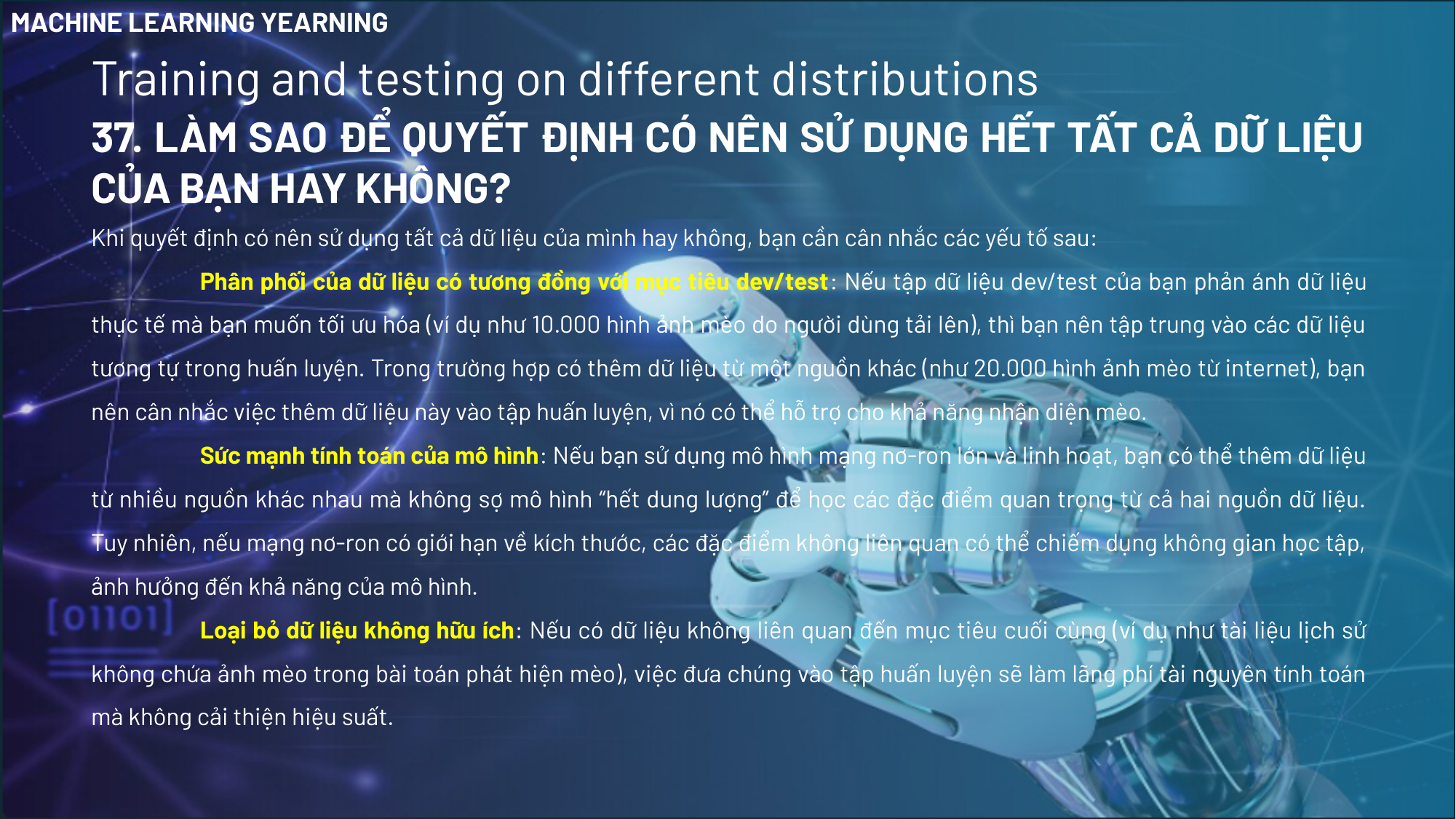

MACHINE LEARNING YEARNING
Training and testing on different distributions
37. LÀM SAO ĐỂ QUYẾT ĐỊNH CÓ NÊN SỬ DỤNG HẾT TẤT CẢ DỮ LIỆU CỦA BẠN HAY KHÔNG?
Khi quyết định có nên sử dụng tất cả dữ liệu của mình hay không, bạn cần cân nhắc các yếu tố sau:
	Phân phối của dữ liệu có tương đồng với mục tiêu dev/test: Nếu tập dữ liệu dev/test của bạn phản ánh dữ liệu thực tế mà bạn muốn tối ưu hóa (ví dụ như 10.000 hình ảnh mèo do người dùng tải lên), thì bạn nên tập trung vào các dữ liệu tương tự trong huấn luyện. Trong trường hợp có thêm dữ liệu từ một nguồn khác (như 20.000 hình ảnh mèo từ internet), bạn nên cân nhắc việc thêm dữ liệu này vào tập huấn luyện, vì nó có thể hỗ trợ cho khả năng nhận diện mèo.
	Sức mạnh tính toán của mô hình: Nếu bạn sử dụng mô hình mạng nơ-ron lớn và linh hoạt, bạn có thể thêm dữ liệu từ nhiều nguồn khác nhau mà không sợ mô hình “hết dung lượng” để học các đặc điểm quan trọng từ cả hai nguồn dữ liệu. Tuy nhiên, nếu mạng nơ-ron có giới hạn về kích thước, các đặc điểm không liên quan có thể chiếm dụng không gian học tập, ảnh hưởng đến khả năng của mô hình.
	Loại bỏ dữ liệu không hữu ích: Nếu có dữ liệu không liên quan đến mục tiêu cuối cùng (ví dụ như tài liệu lịch sử không chứa ảnh mèo trong bài toán phát hiện mèo), việc đưa chúng vào tập huấn luyện sẽ làm lãng phí tài nguyên tính toán mà không cải thiện hiệu suất.